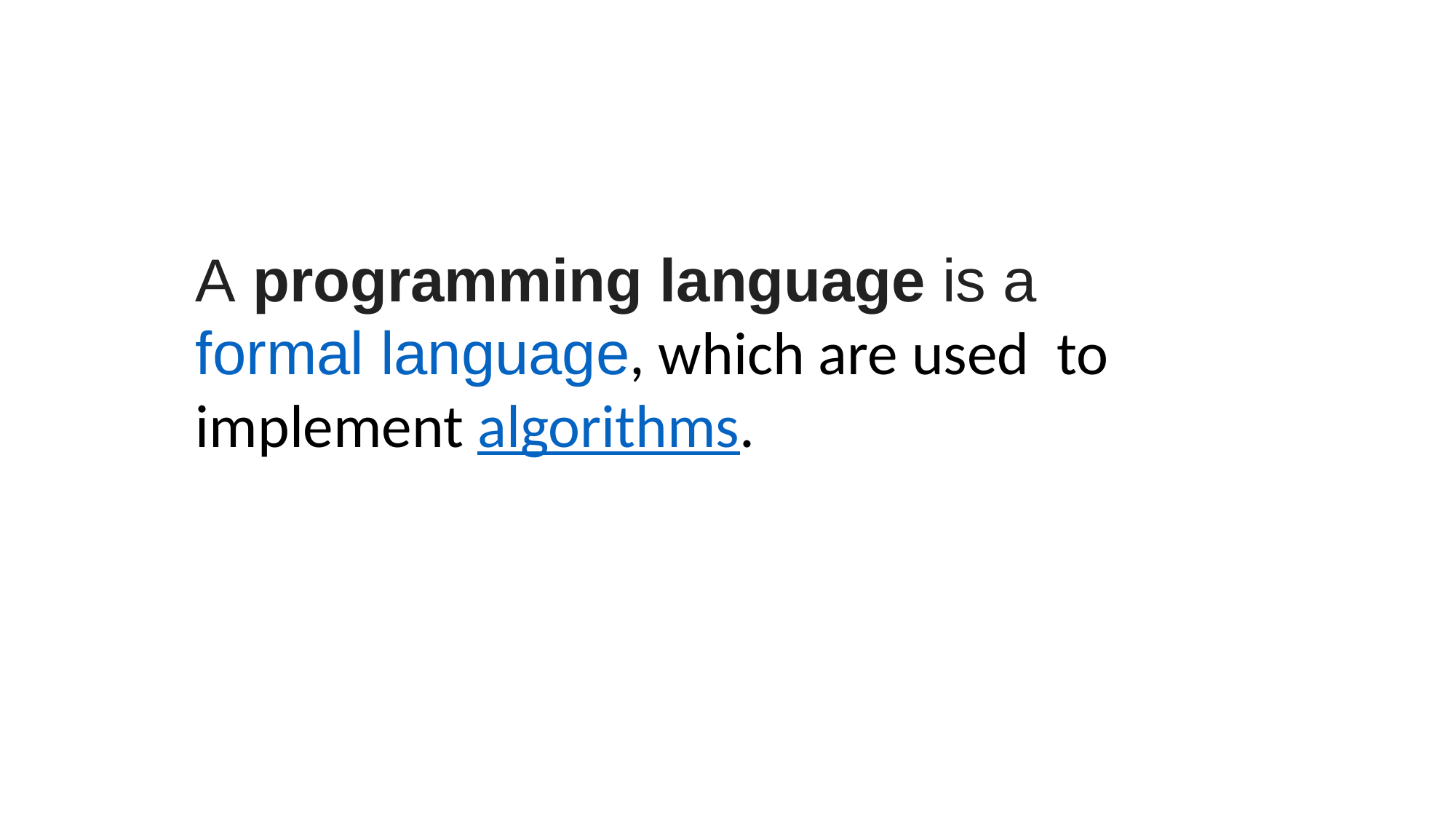

A programming language is a formal language, which are used  to implement algorithms.